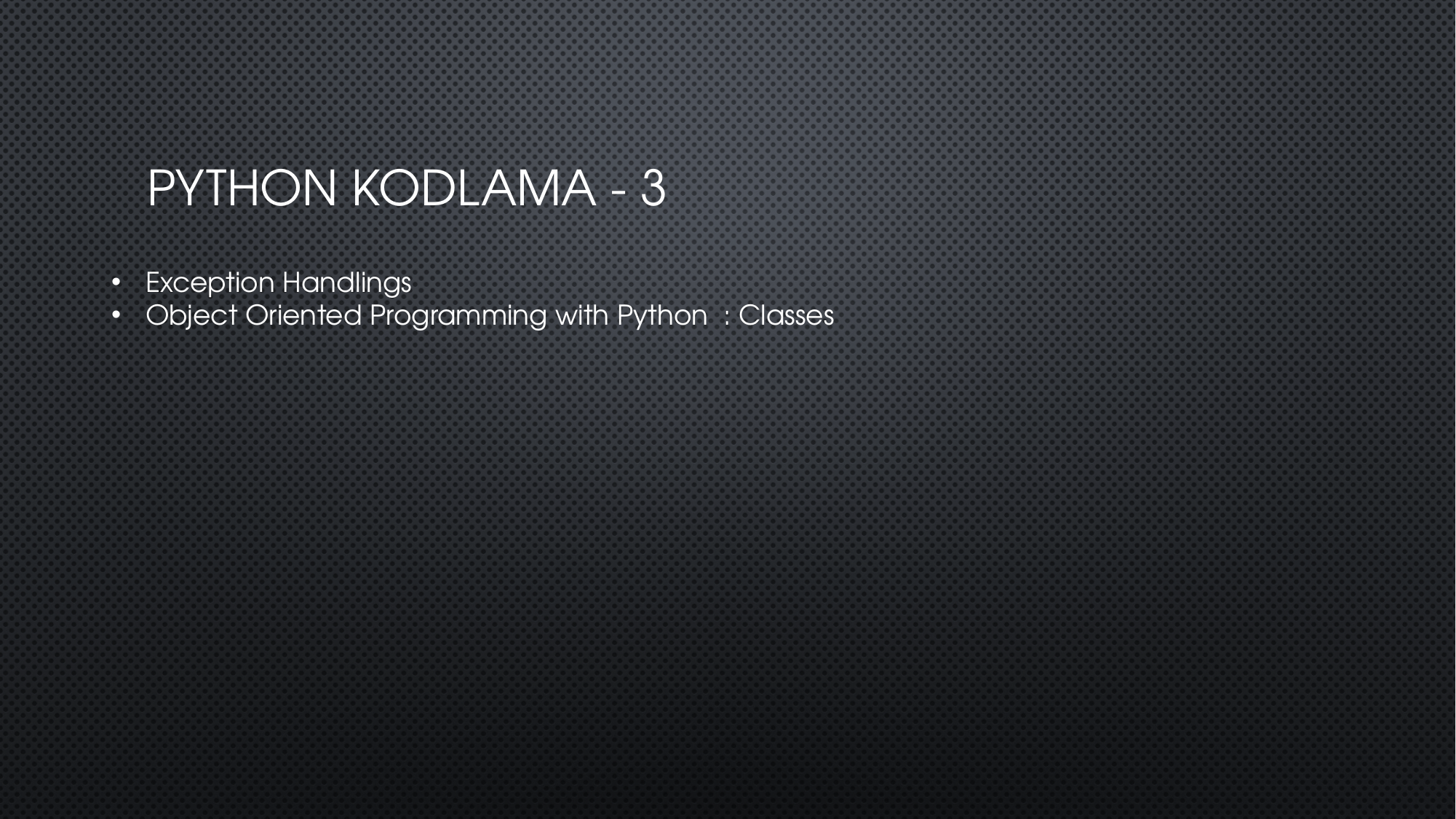

# PYTHON Kodlama - 3
Exception Handlings
Object Oriented Programming with Python  : Classes